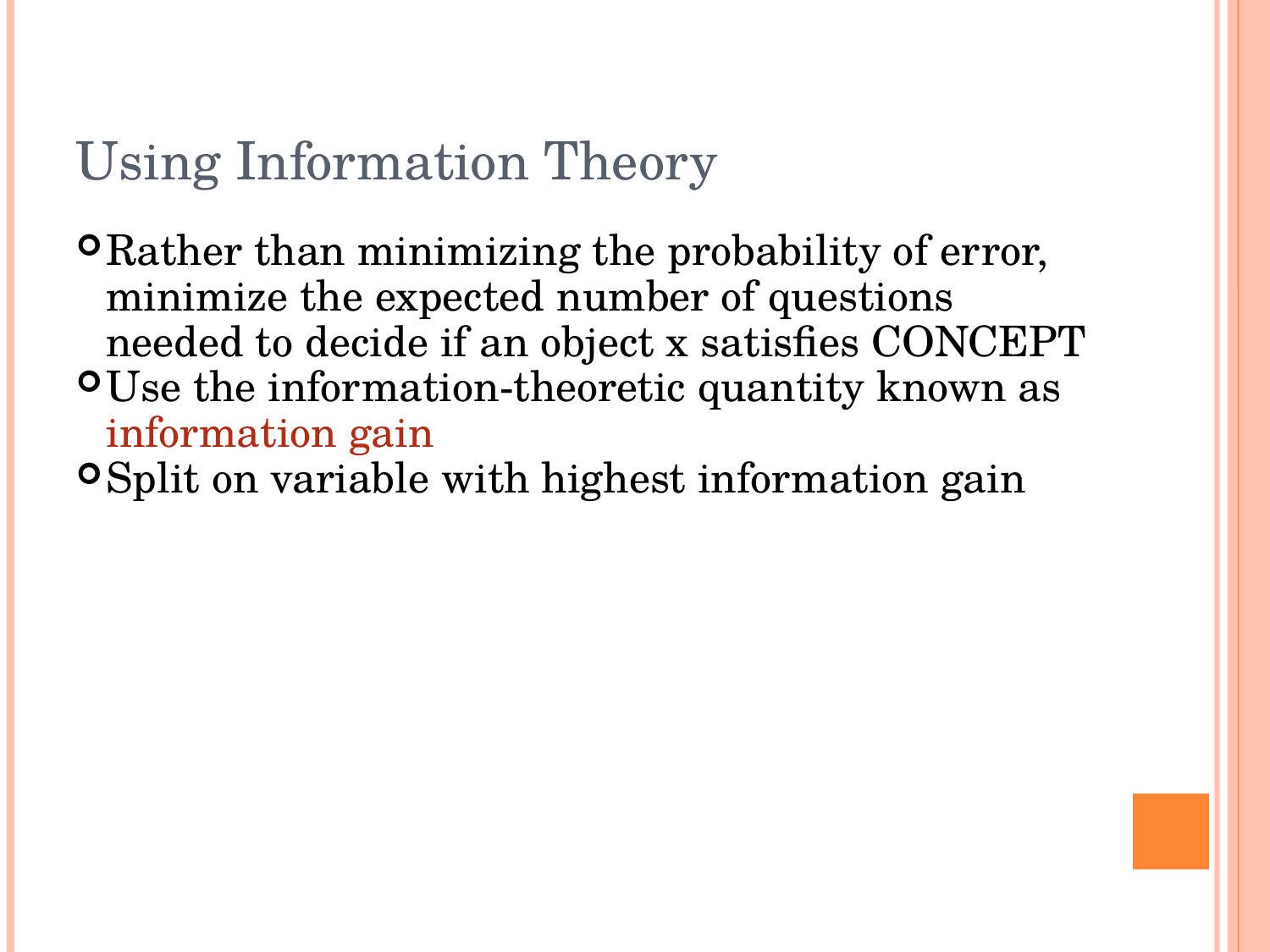

Using Information Theory
Rather than minimizing the probability of error, minimize the expected number of questions needed to decide if an object x satisfies CONCEPT
Use the information-theoretic quantity known as information gain
Split on variable with highest information gain